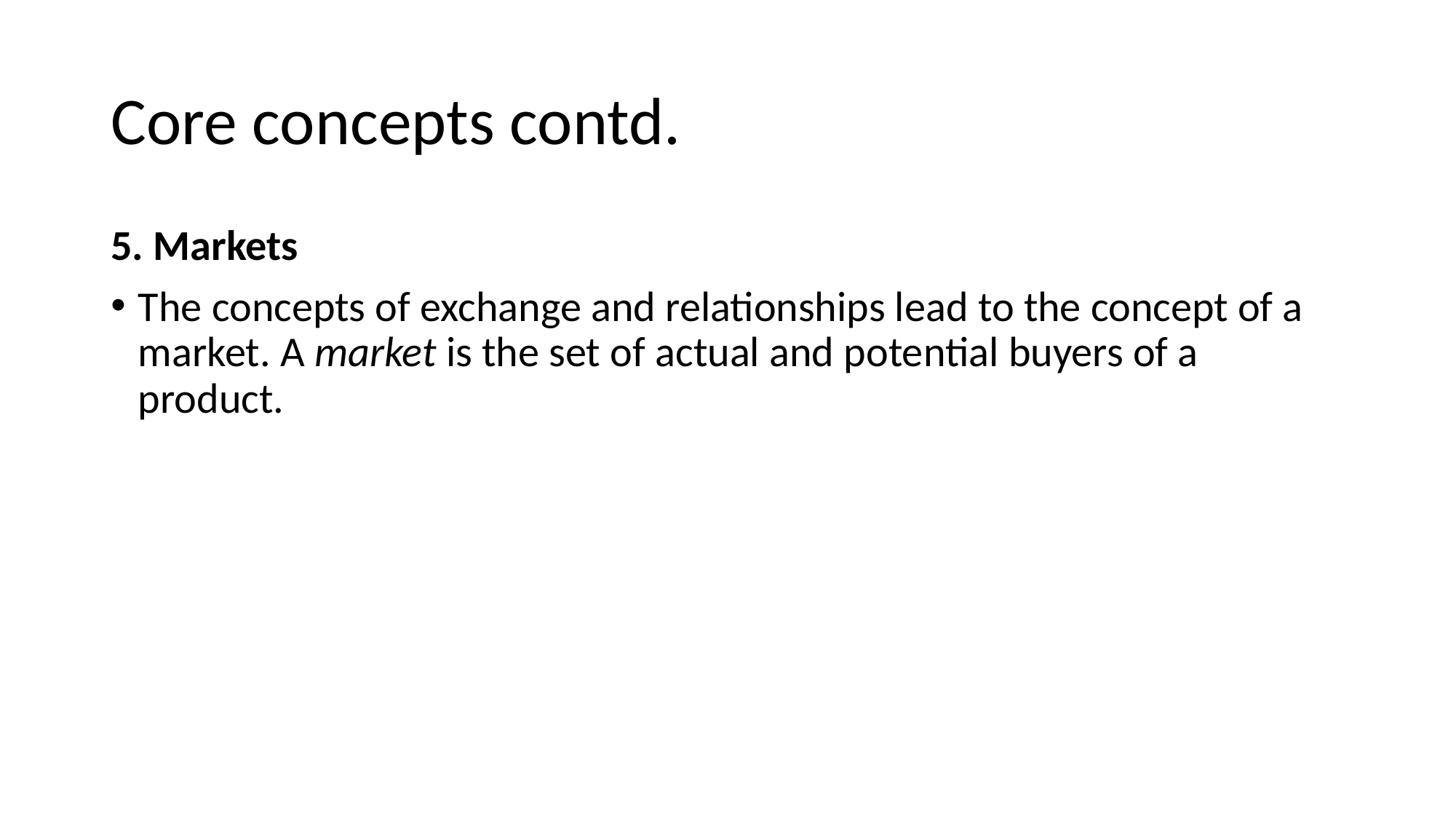

# Core concepts contd.
5. Markets
The concepts of exchange and relationships lead to the concept of a market. A market is the set of actual and potential buyers of a product.